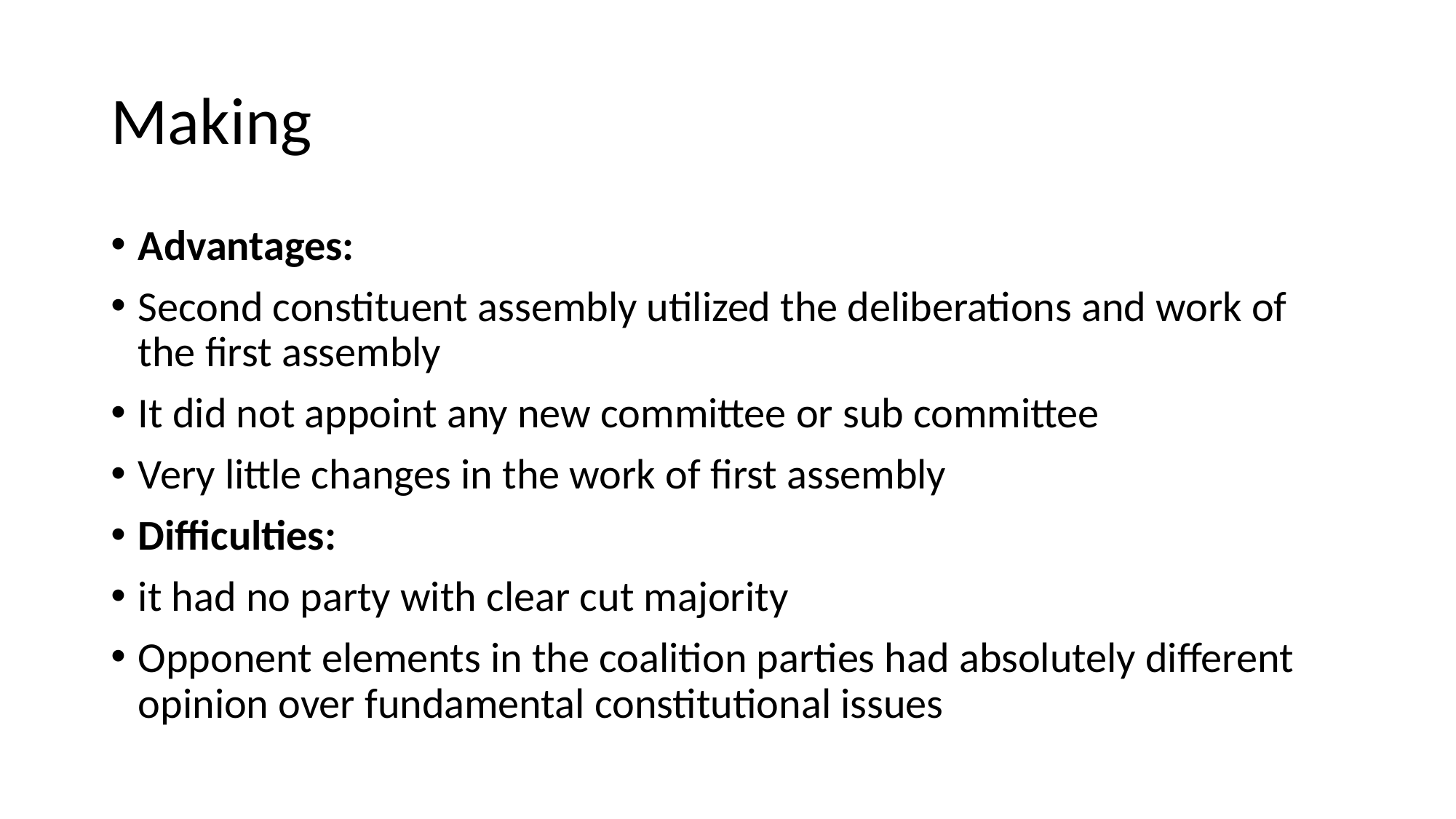

# Making
Advantages:
Second constituent assembly utilized the deliberations and work of the first assembly
It did not appoint any new committee or sub committee
Very little changes in the work of first assembly
Difficulties:
it had no party with clear cut majority
Opponent elements in the coalition parties had absolutely different opinion over fundamental constitutional issues